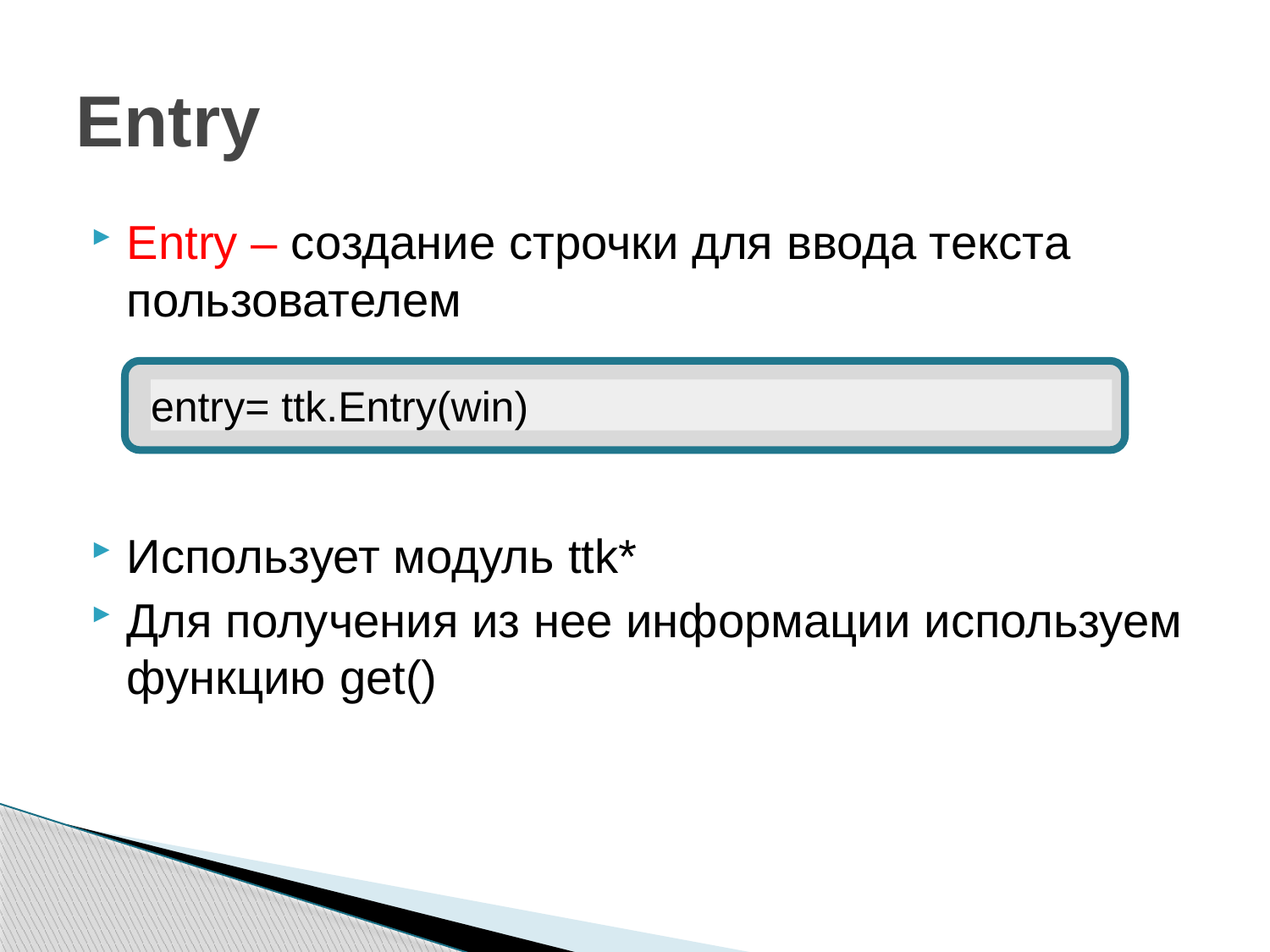

# Entry
Entry – создание строчки для ввода текста пользователем

Использует модуль ttk*
Для получения из нее информации используем функцию get()

entry= ttk.Entry(win)